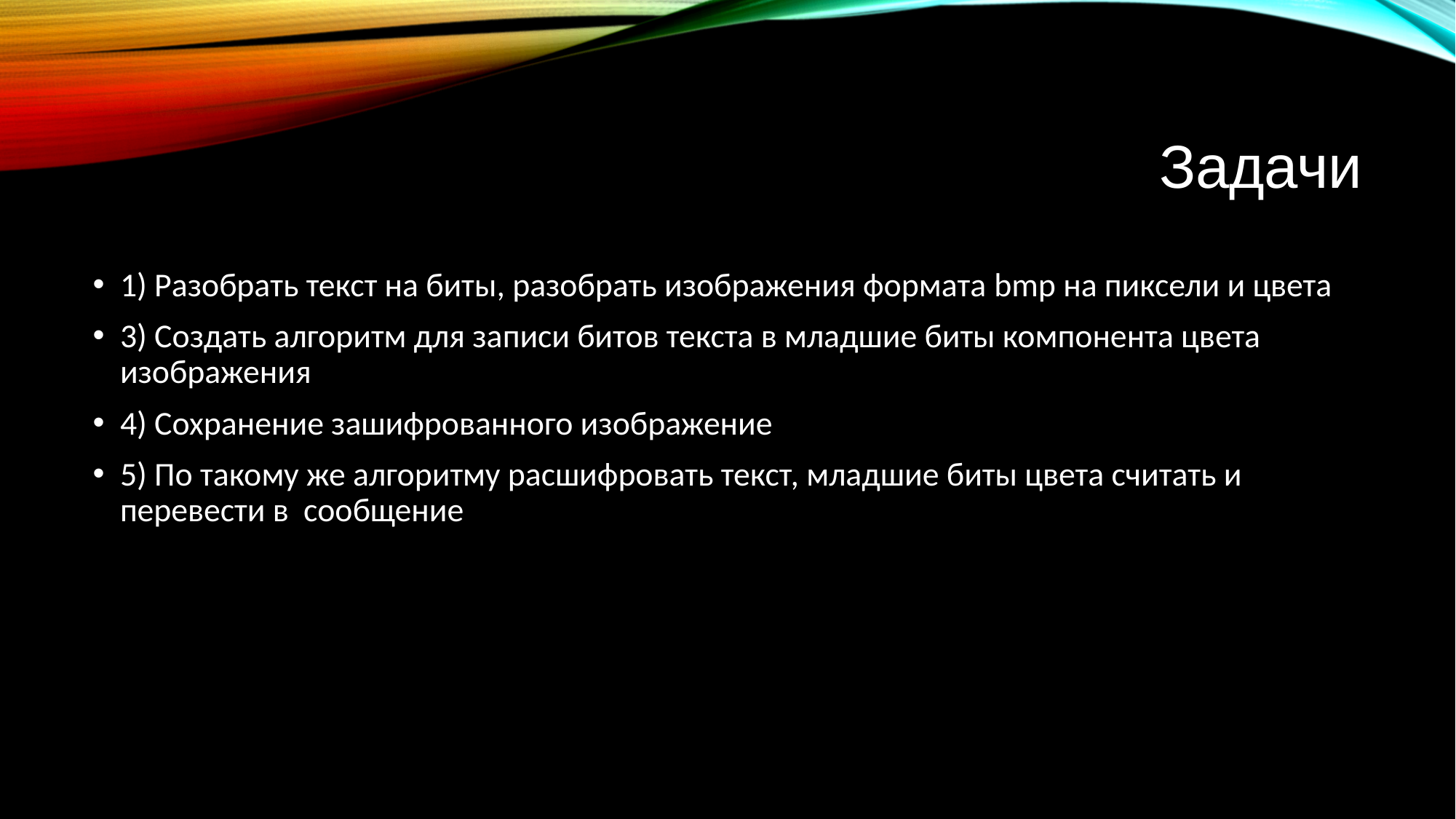

# Задачи
1) Разобрать текст на биты, разобрать изображения формата bmp на пиксели и цвета
3) Создать алгоритм для записи битов текста в младшие биты компонента цвета изображения
4) Сохранение зашифрованного изображение
5) По такому же алгоритму расшифровать текст, младшие биты цвета считать и перевести в  сообщение